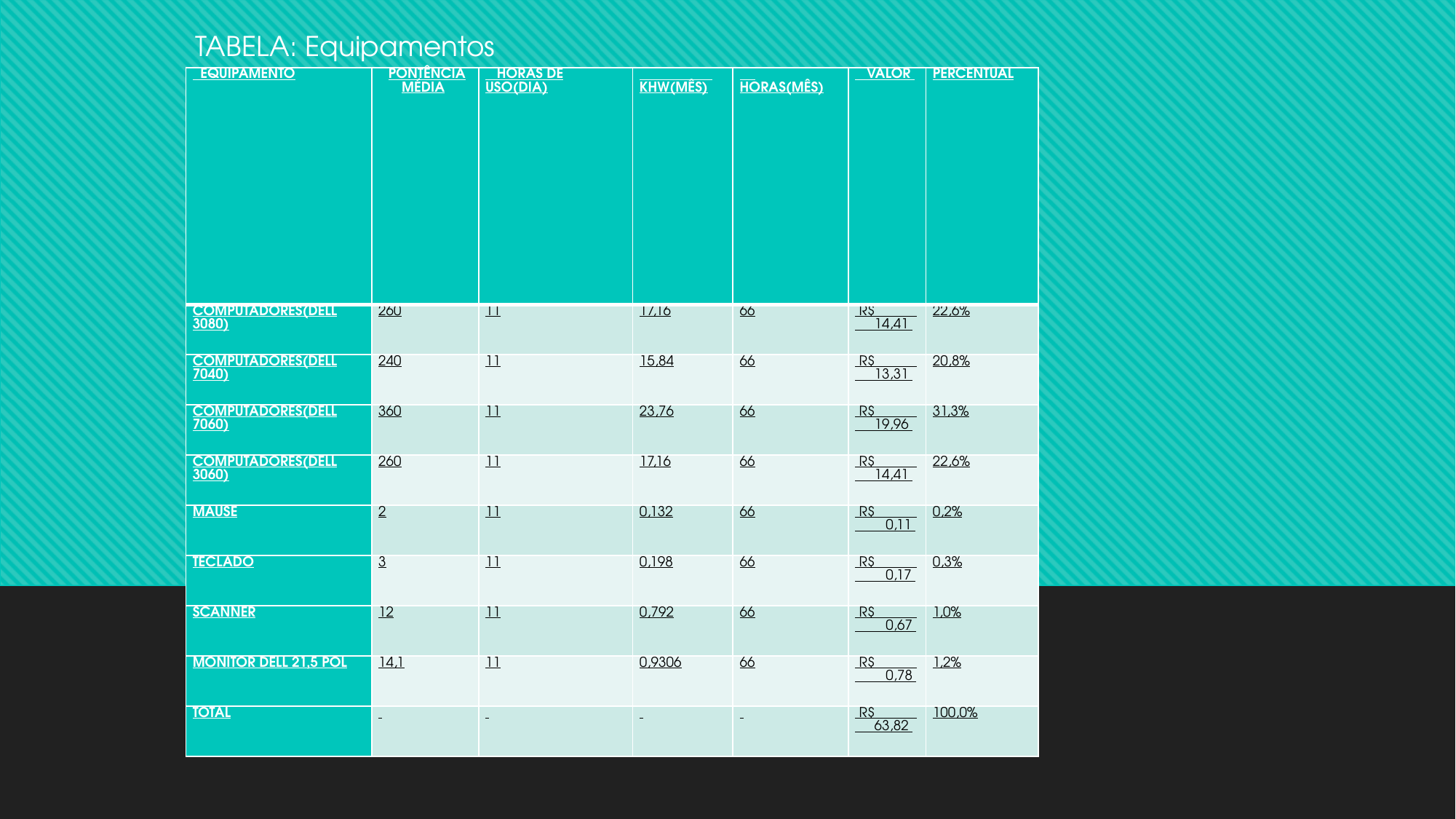

TABELA: Equipamentos
| EQUIPAMENTO | PONTÊNCIA MÉDIA | HORAS DE USO(DIA) | KHW(MÊS) | HORAS(MÊS) | VALOR | PERCENTUAL |
| --- | --- | --- | --- | --- | --- | --- |
| COMPUTADORES(DELL 3080) | 260 | 11 | 17,16 | 66 | R$ 14,41 | 22,6% |
| COMPUTADORES(DELL 7040) | 240 | 11 | 15,84 | 66 | R$ 13,31 | 20,8% |
| COMPUTADORES(DELL 7060) | 360 | 11 | 23,76 | 66 | R$ 19,96 | 31,3% |
| COMPUTADORES(DELL 3060) | 260 | 11 | 17,16 | 66 | R$ 14,41 | 22,6% |
| MAUSE | 2 | 11 | 0,132 | 66 | R$ 0,11 | 0,2% |
| TECLADO | 3 | 11 | 0,198 | 66 | R$ 0,17 | 0,3% |
| SCANNER | 12 | 11 | 0,792 | 66 | R$ 0,67 | 1,0% |
| MONITOR DELL 21,5 POL | 14,1 | 11 | 0,9306 | 66 | R$ 0,78 | 1,2% |
| TOTAL |  |  |  |  | R$ 63,82 | 100,0% |